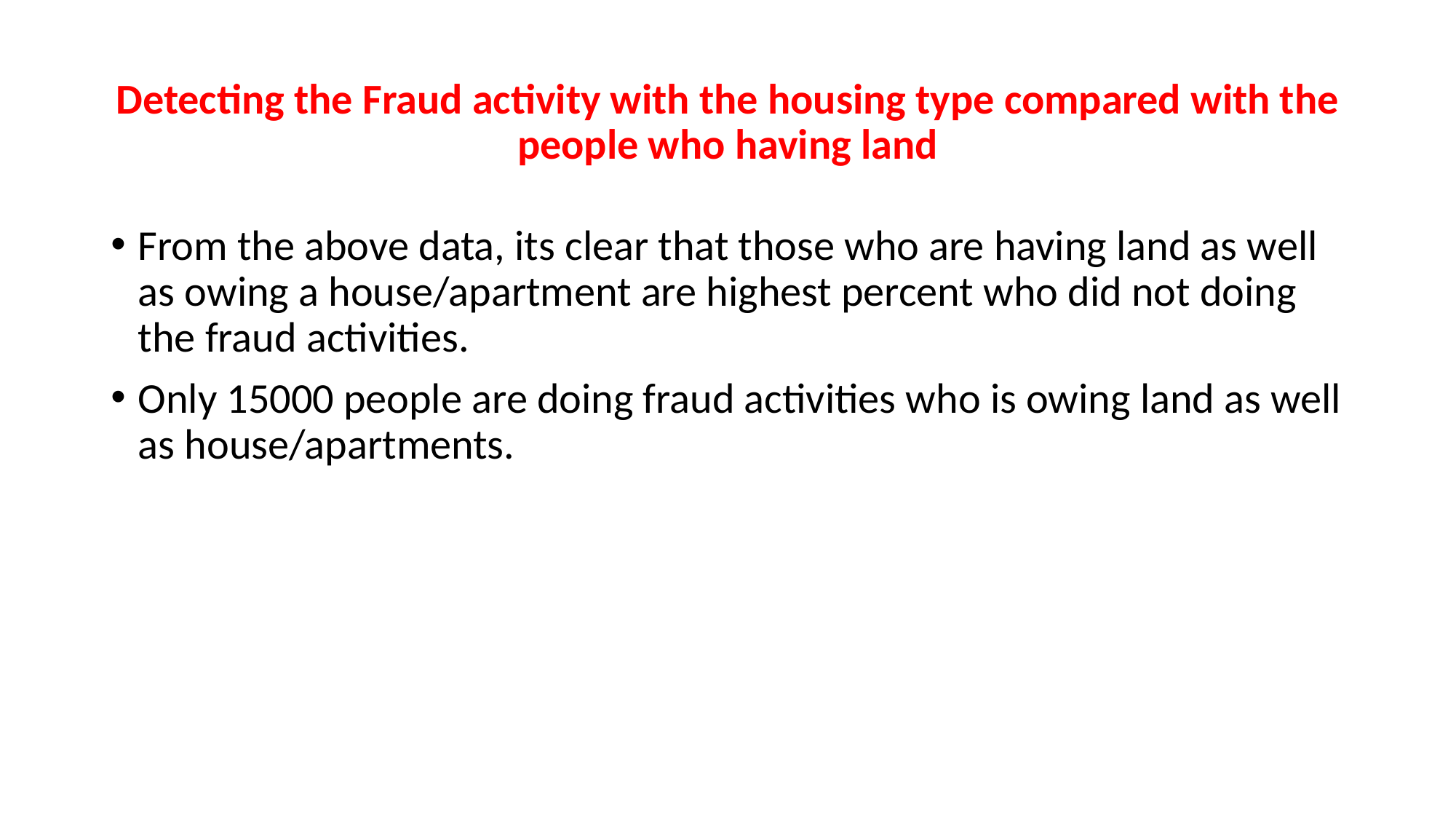

# Detecting the Fraud activity with the housing type compared with the people who having land
From the above data, its clear that those who are having land as well as owing a house/apartment are highest percent who did not doing the fraud activities.
Only 15000 people are doing fraud activities who is owing land as well as house/apartments.